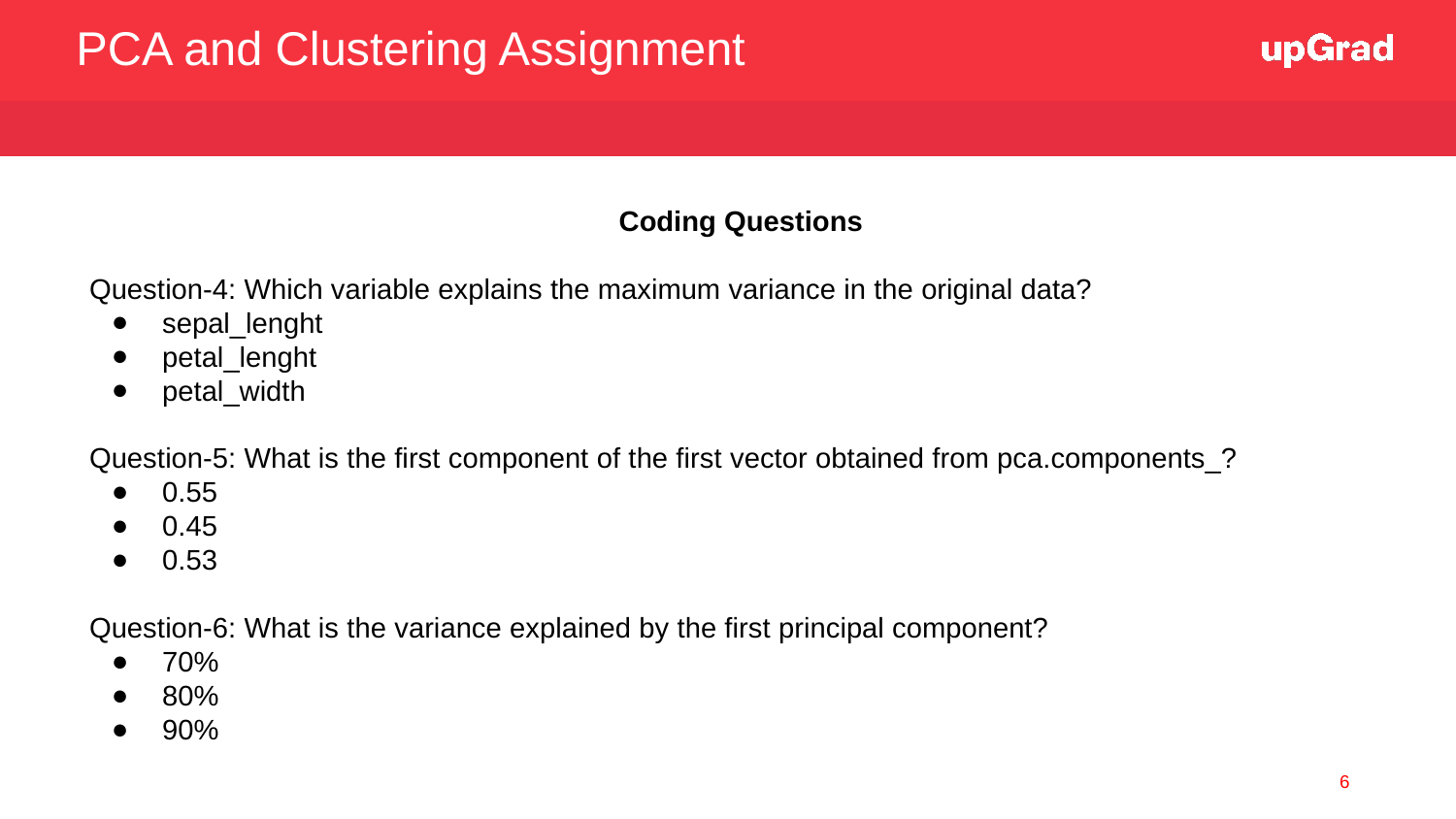

PCA and Clustering Assignment

Coding Questions

Question-4: Which variable explains the maximum variance in the original data?
sepal_lenght
petal_lenght
petal_width

Question-5: What is the first component of the first vector obtained from pca.components_?
0.55
0.45
0.53

Question-6: What is the variance explained by the first principal component?
70%
80%
90%
6